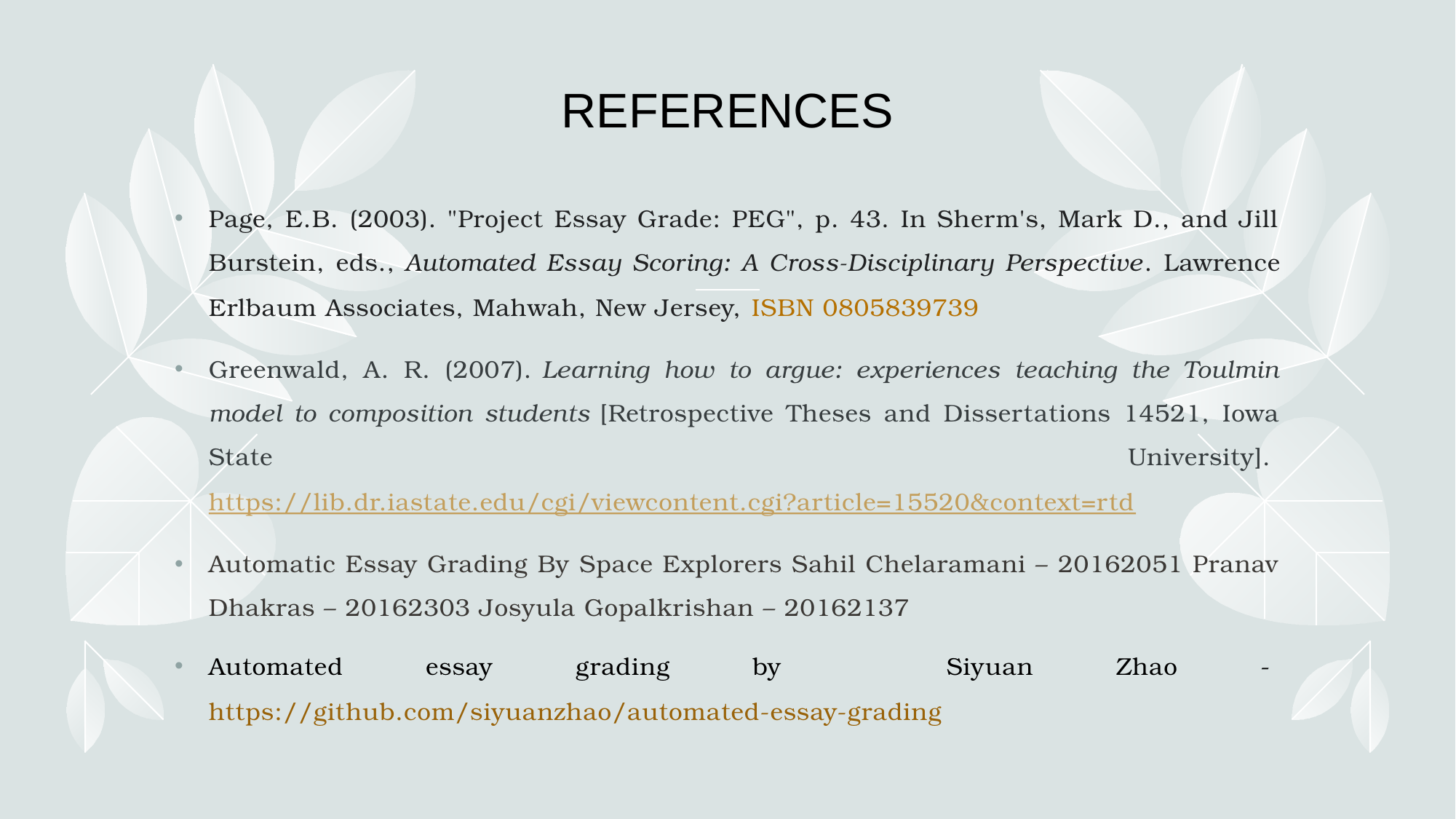

# REFERENCES
Page, E.B. (2003). "Project Essay Grade: PEG", p. 43. In Sherm's, Mark D., and Jill Burstein, eds., Automated Essay Scoring: A Cross-Disciplinary Perspective. Lawrence Erlbaum Associates, Mahwah, New Jersey, ISBN 0805839739
Greenwald, A. R. (2007). Learning how to argue: experiences teaching the Toulmin model to composition students [Retrospective Theses and Dissertations 14521, Iowa State University]. https://lib.dr.iastate.edu/cgi/viewcontent.cgi?article=15520&context=rtd
Automatic Essay Grading By Space Explorers Sahil Chelaramani – 20162051 Pranav Dhakras – 20162303 Josyula Gopalkrishan – 20162137
Automated essay grading by  Siyuan Zhao - https://github.com/siyuanzhao/automated-essay-grading